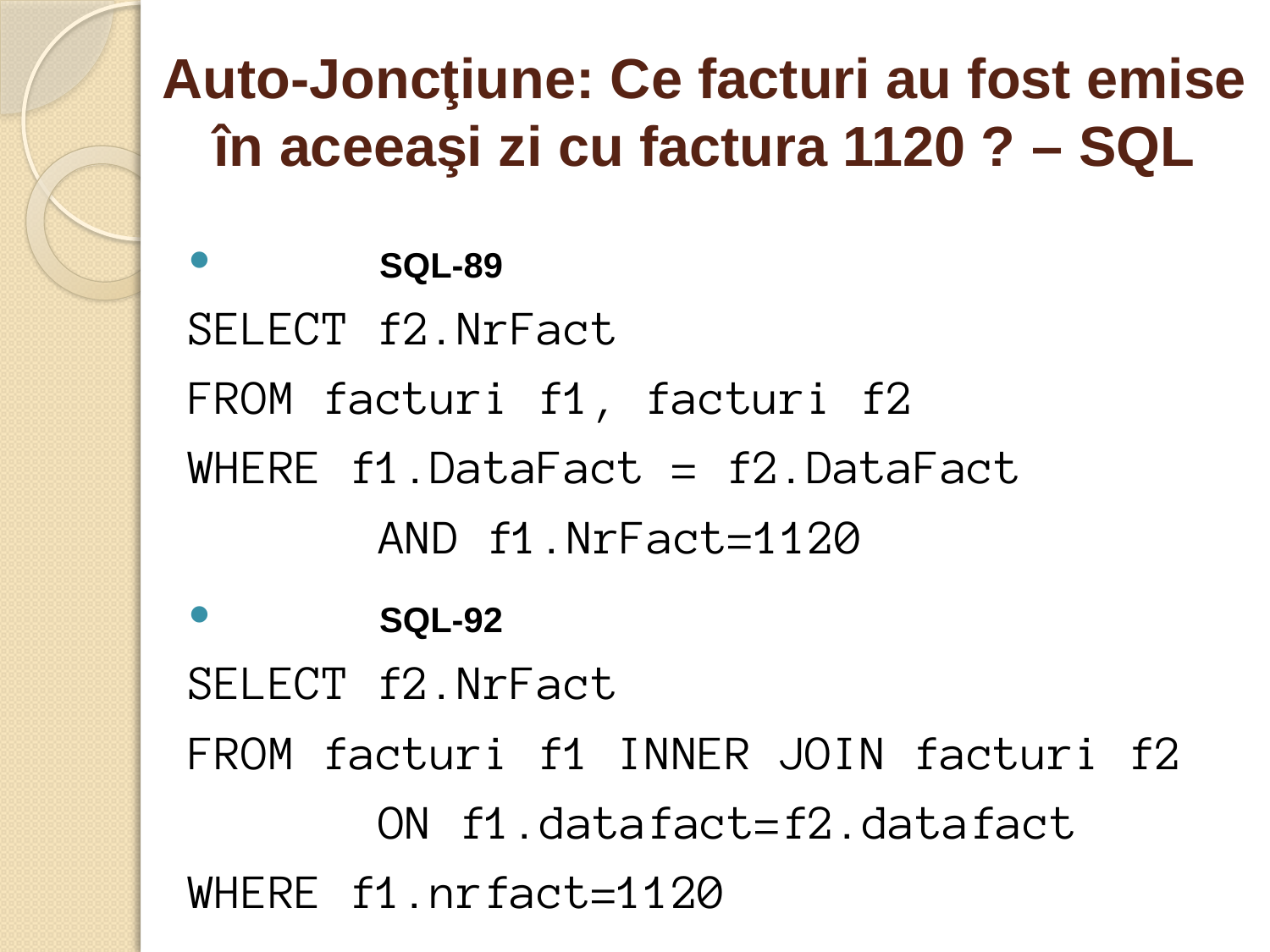

# Auto-Joncţiune: Ce facturi au fost emise în aceeaşi zi cu factura 1120 ? – SQL
	SQL-89
SELECT f2.NrFact
FROM facturi f1, facturi f2
WHERE f1.DataFact = f2.DataFact
		AND f1.NrFact=1120

	SQL-92
SELECT f2.NrFact
FROM facturi f1 INNER JOIN facturi f2
		ON f1.datafact=f2.datafact
WHERE f1.nrfact=1120